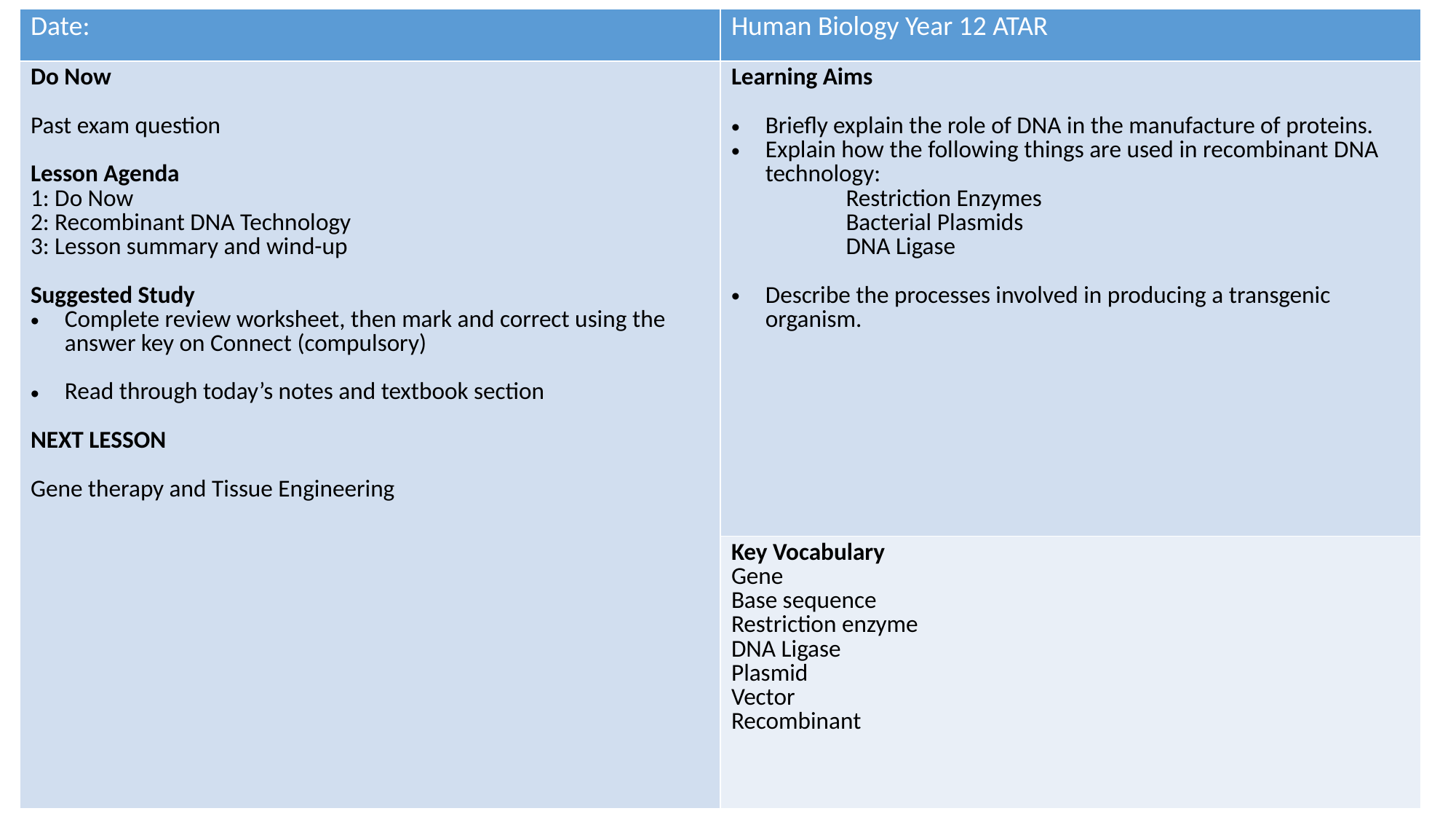

| Date: | Human Biology Year 12 ATAR |
| --- | --- |
| Do Now Past exam question Lesson Agenda 1: Do Now 2: Recombinant DNA Technology 3: Lesson summary and wind-up Suggested Study Complete review worksheet, then mark and correct using the answer key on Connect (compulsory) Read through today’s notes and textbook section NEXT LESSON Gene therapy and Tissue Engineering | Learning Aims Briefly explain the role of DNA in the manufacture of proteins. Explain how the following things are used in recombinant DNA technology: Restriction Enzymes Bacterial Plasmids DNA Ligase Describe the processes involved in producing a transgenic organism. |
|  | Key Vocabulary Gene Base sequence Restriction enzyme DNA Ligase Plasmid Vector Recombinant |
#